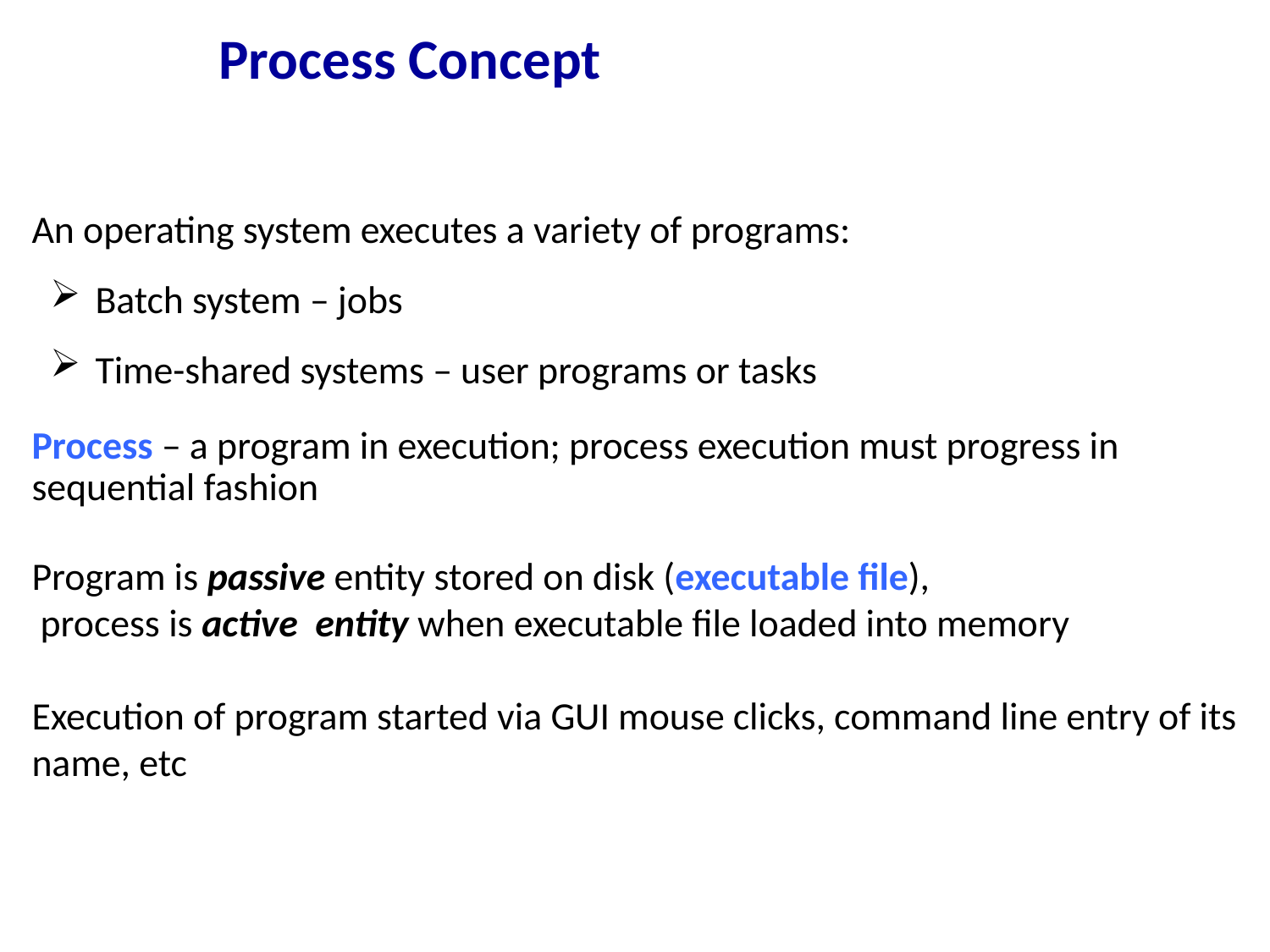

# Process Concept

An operating system executes a variety of programs:
Batch system – jobs
Time-shared systems – user programs or tasks

Process – a program in execution; process execution must progress in sequential fashion

Program is passive entity stored on disk (executable file),
 process is active  entity when executable file loaded into memory

Execution of program started via GUI mouse clicks, command line entry of its name, etc